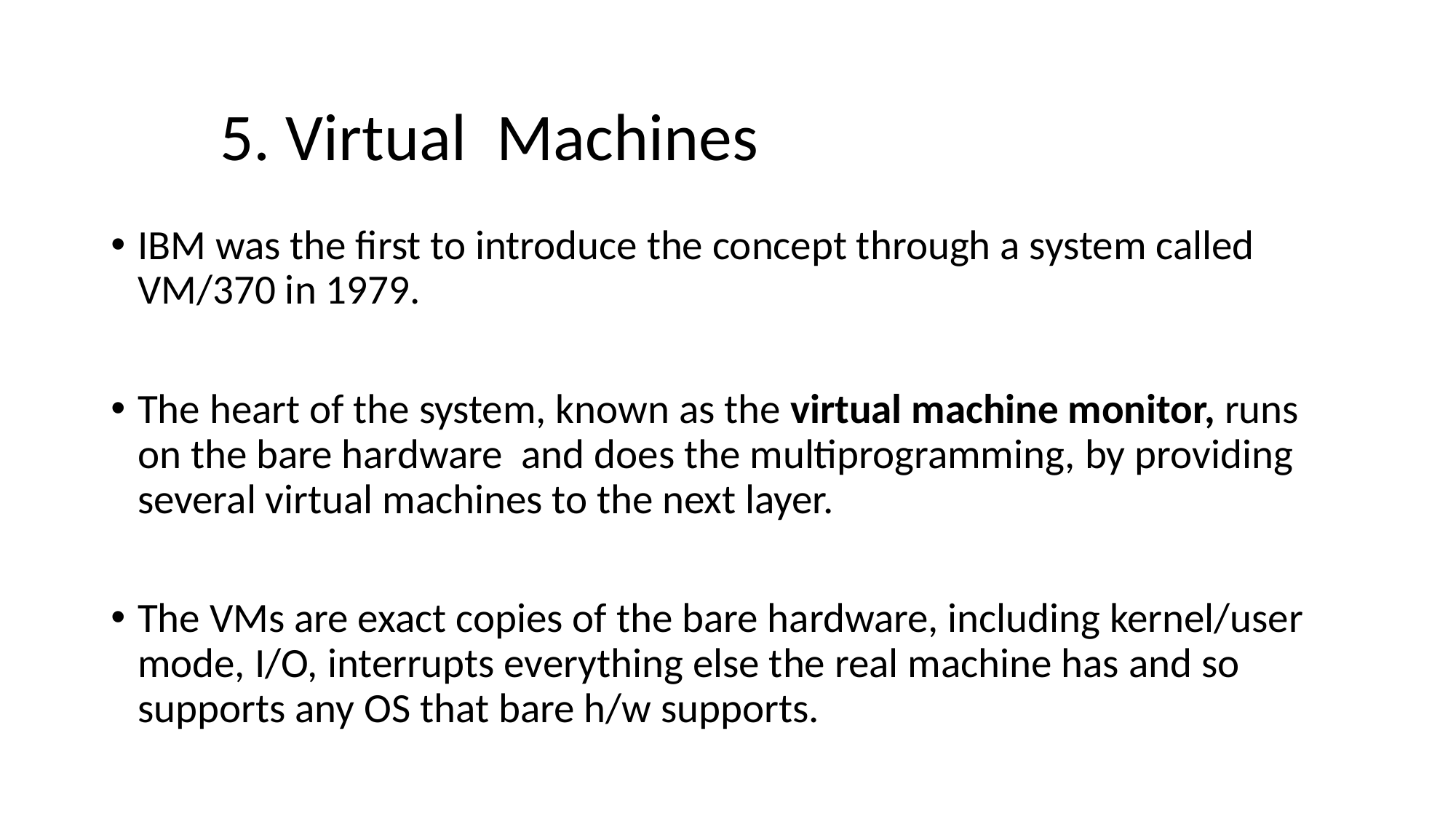

# 5. Virtual  Machines
IBM was the first to introduce the concept through a system called VM/370 in 1979.

The heart of the system, known as the virtual machine monitor, runs on the bare hardware  and does the multiprogramming, by providing  several virtual machines to the next layer.

The VMs are exact copies of the bare hardware, including kernel/user mode, I/O, interrupts everything else the real machine has and so supports any OS that bare h/w supports.